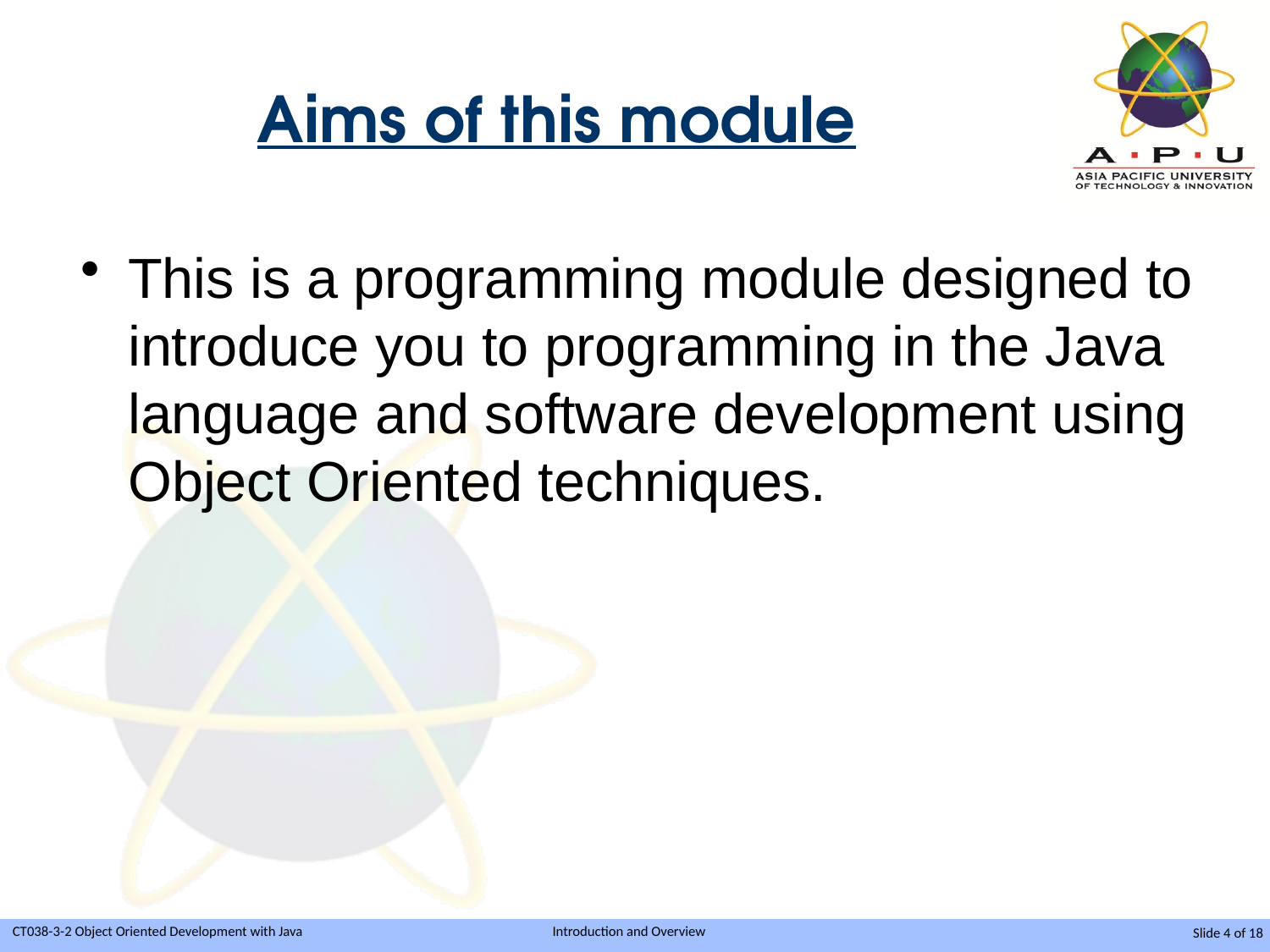

# Aims of this module
This is a programming module designed to introduce you to programming in the Java language and software development using Object Oriented techniques.